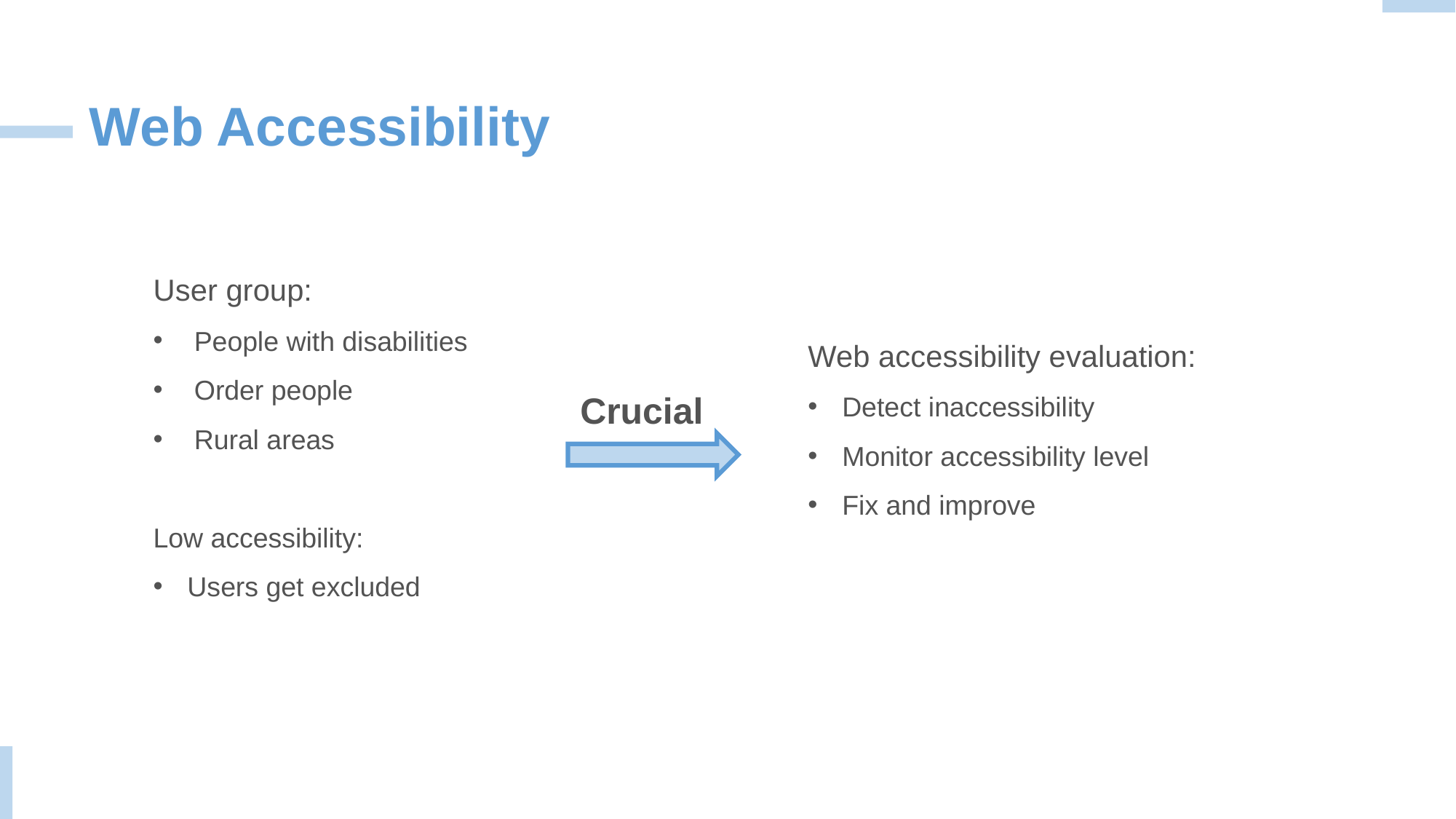

Web Accessibility
User group:
People with disabilities
Order people
Rural areas

Low accessibility:
Users get excluded
Web accessibility evaluation:
Detect inaccessibility
Monitor accessibility level
Fix and improve
Crucial